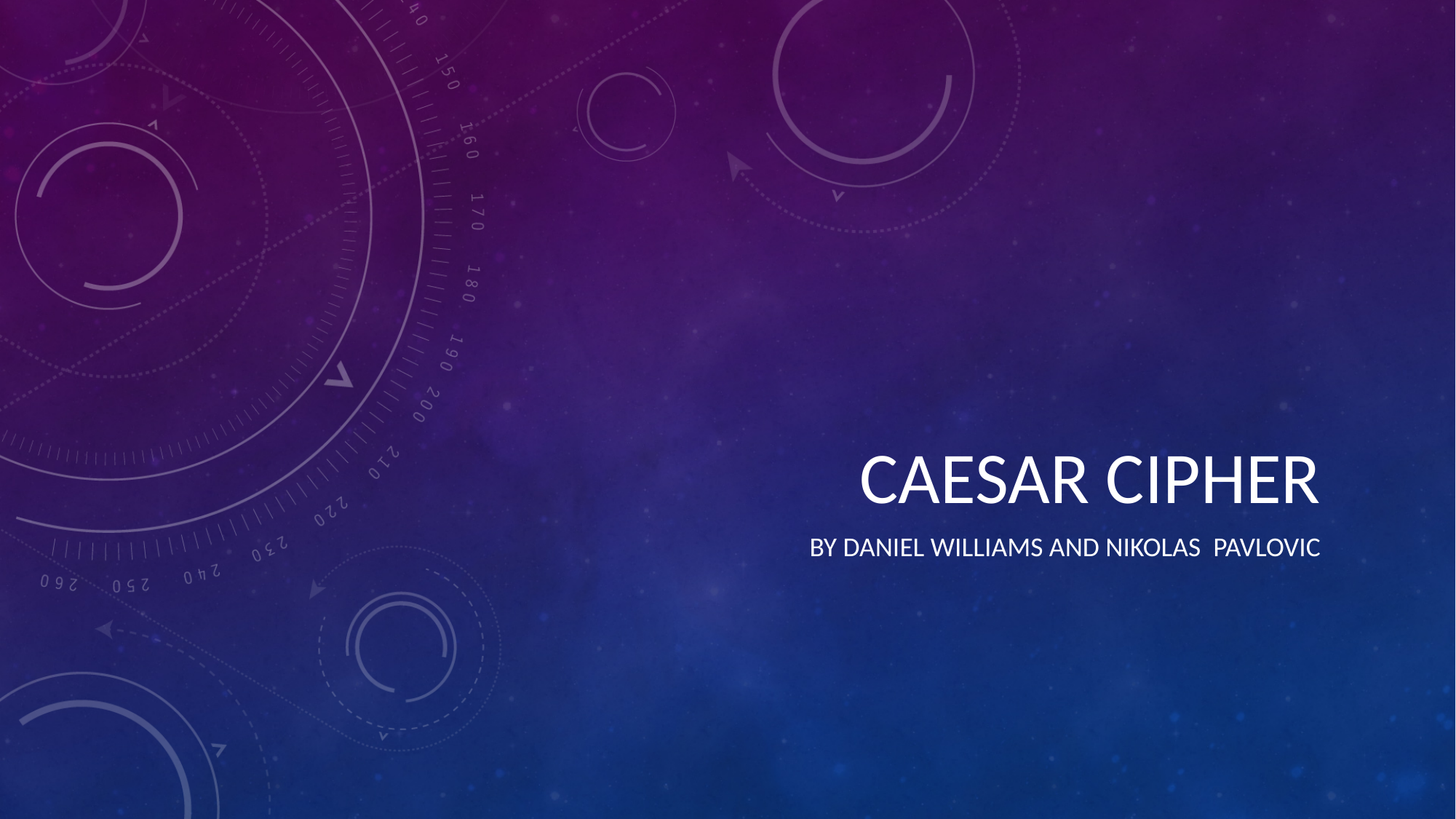

# Caesar Cipher
By Daniel Williams and nikolas  pavlovic